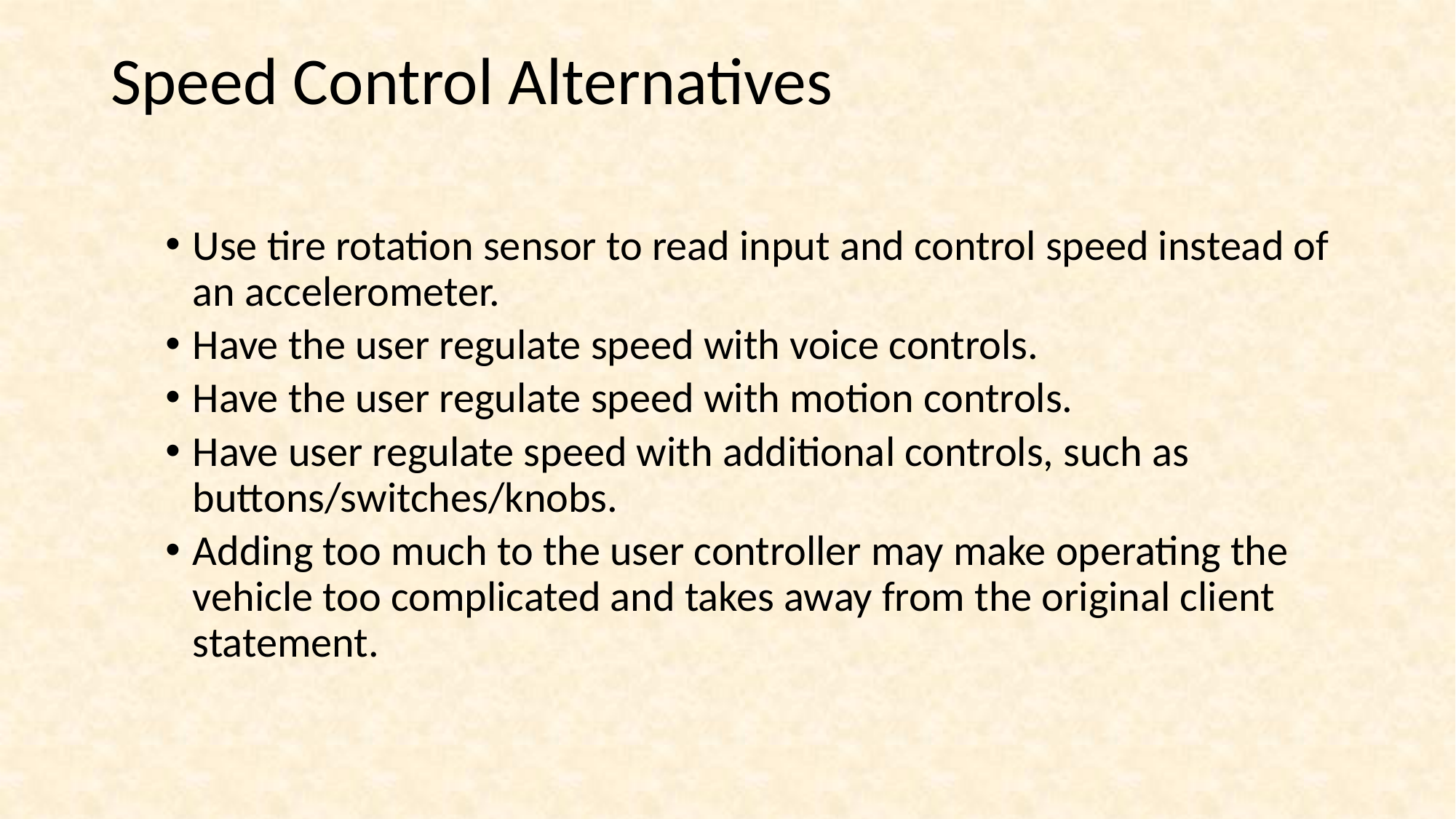

# Speed Control Alternatives
Use tire rotation sensor to read input and control speed instead of an accelerometer.
Have the user regulate speed with voice controls.
Have the user regulate speed with motion controls.
Have user regulate speed with additional controls, such as buttons/switches/knobs.
Adding too much to the user controller may make operating the vehicle too complicated and takes away from the original client statement.